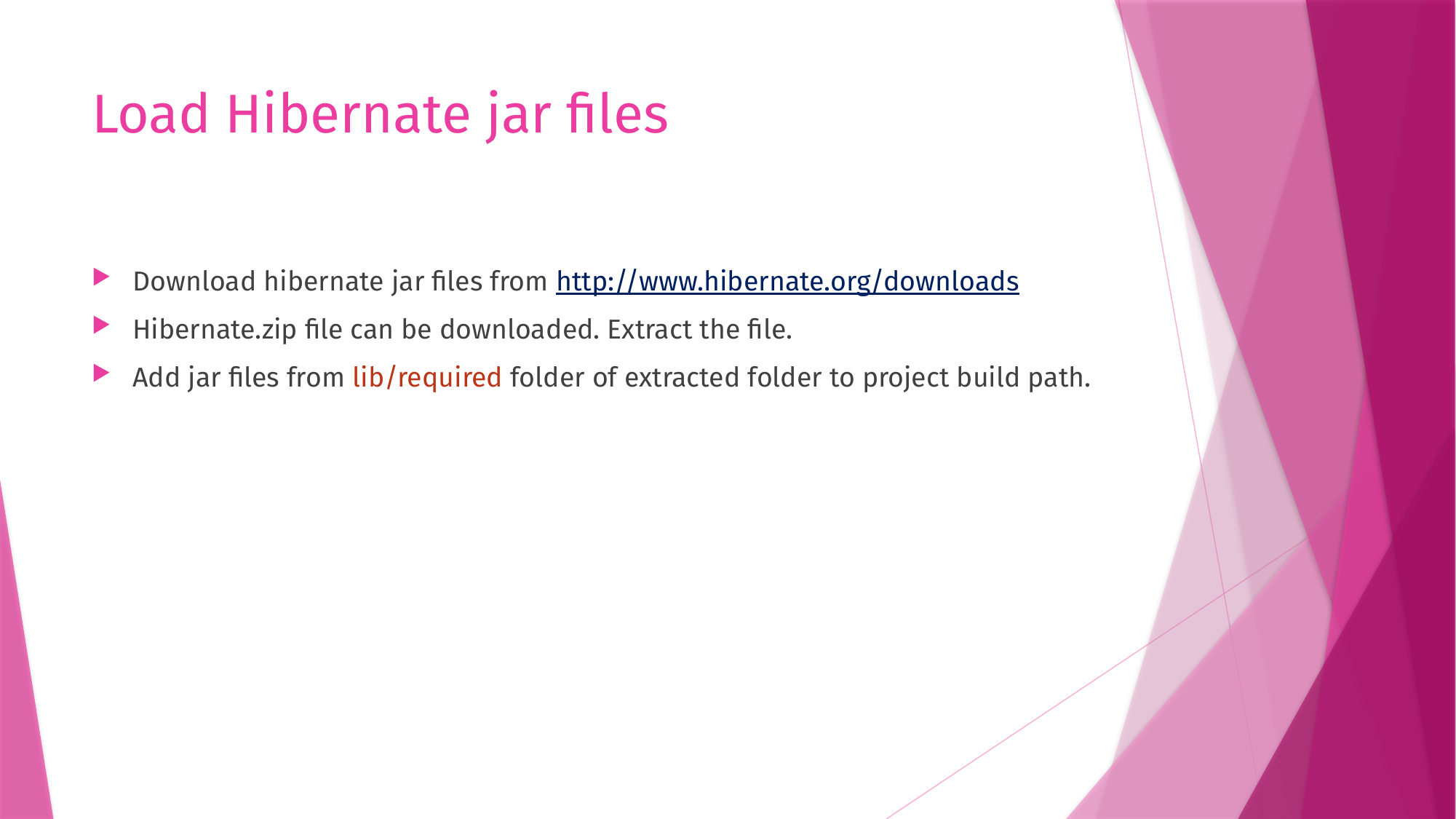

# Load Hibernate jar files
Download hibernate jar files from http://www.hibernate.org/downloads
Hibernate.zip file can be downloaded. Extract the file.
Add jar files from lib/required folder of extracted folder to project build path.